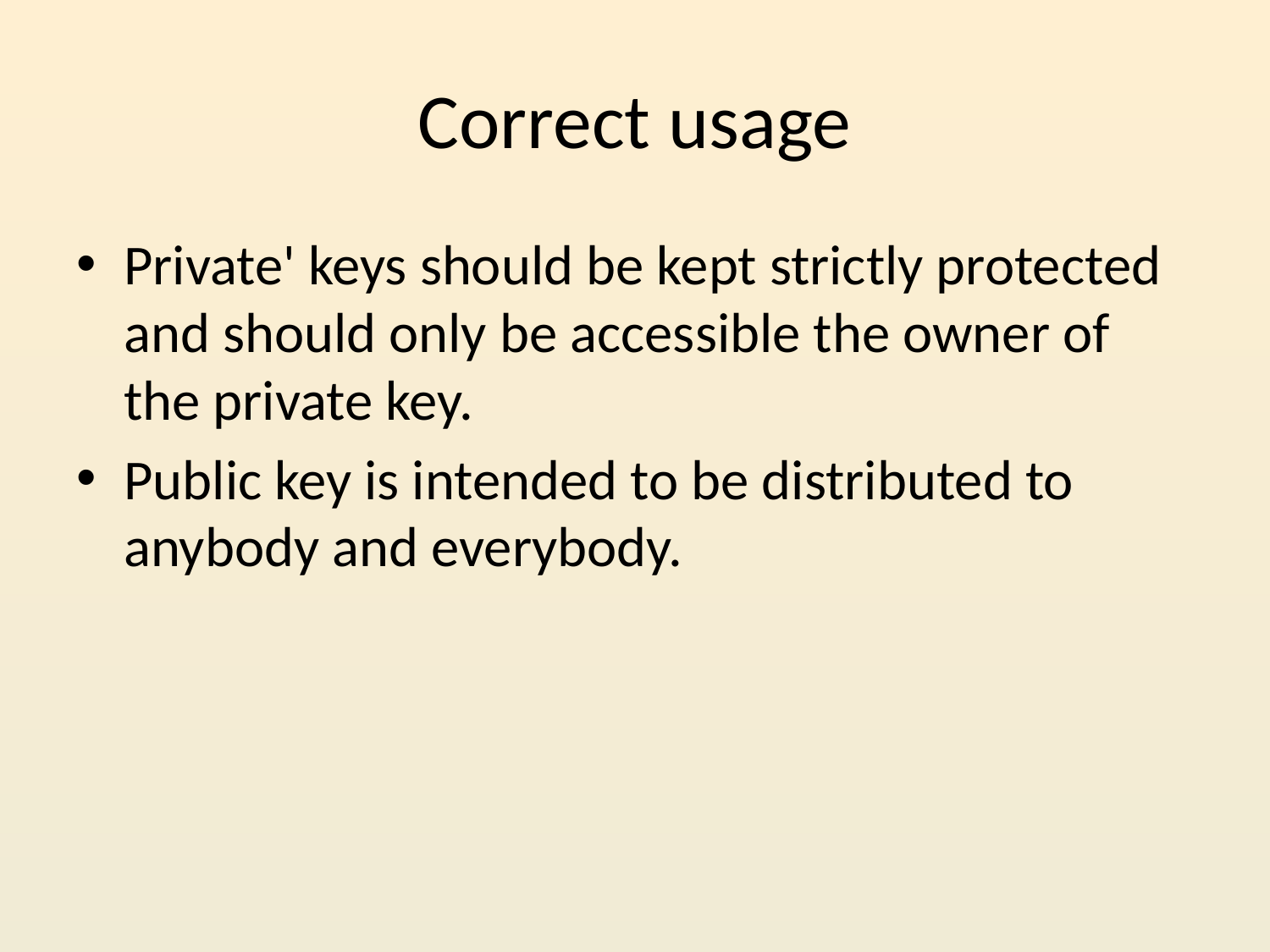

# Correct usage
Private' keys should be kept strictly protected and should only be accessible the owner of the private key.
Public key is intended to be distributed to anybody and everybody.